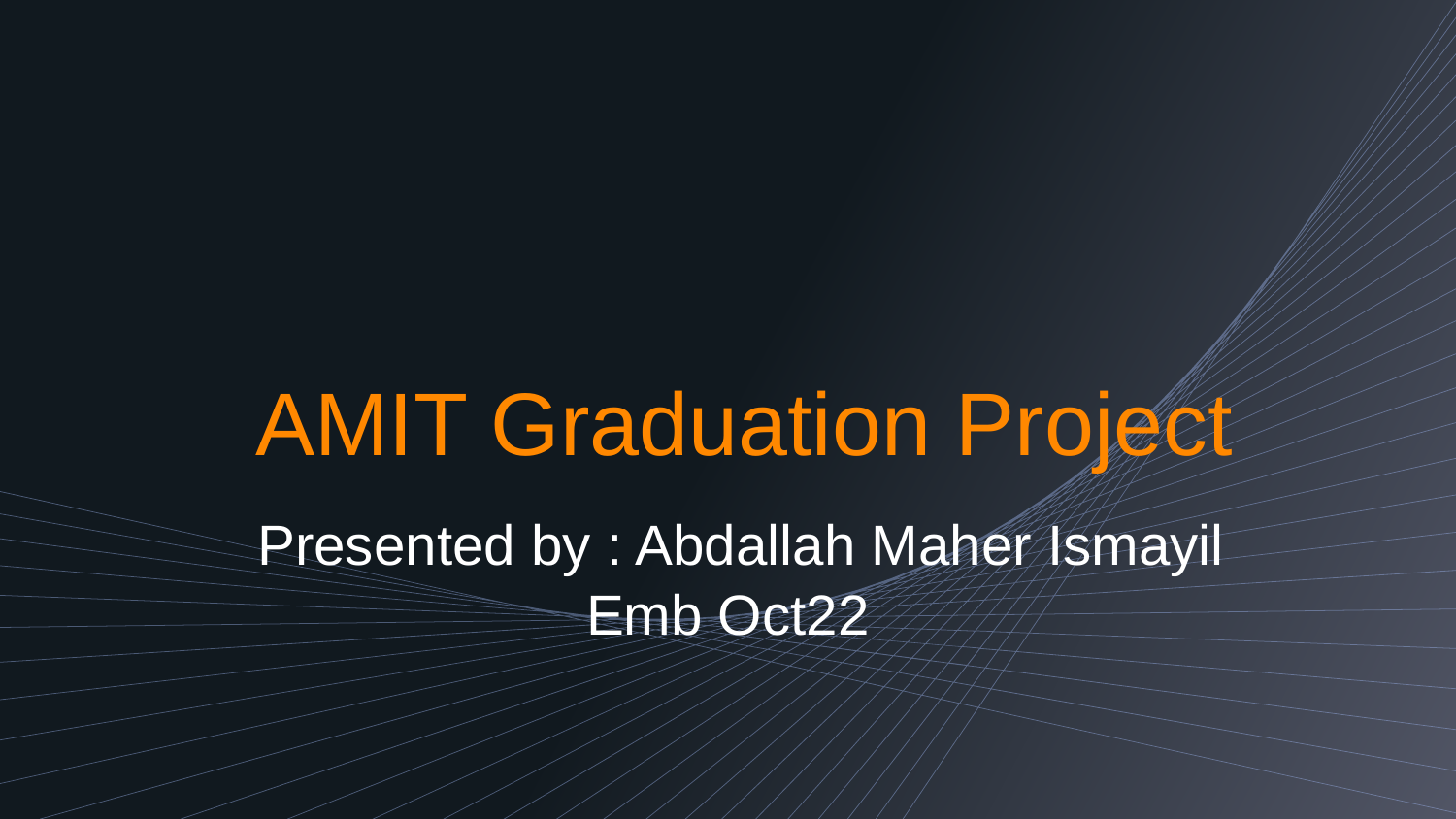

# AMIT Graduation Project Presented by : Abdallah Maher Ismayil Emb Oct22